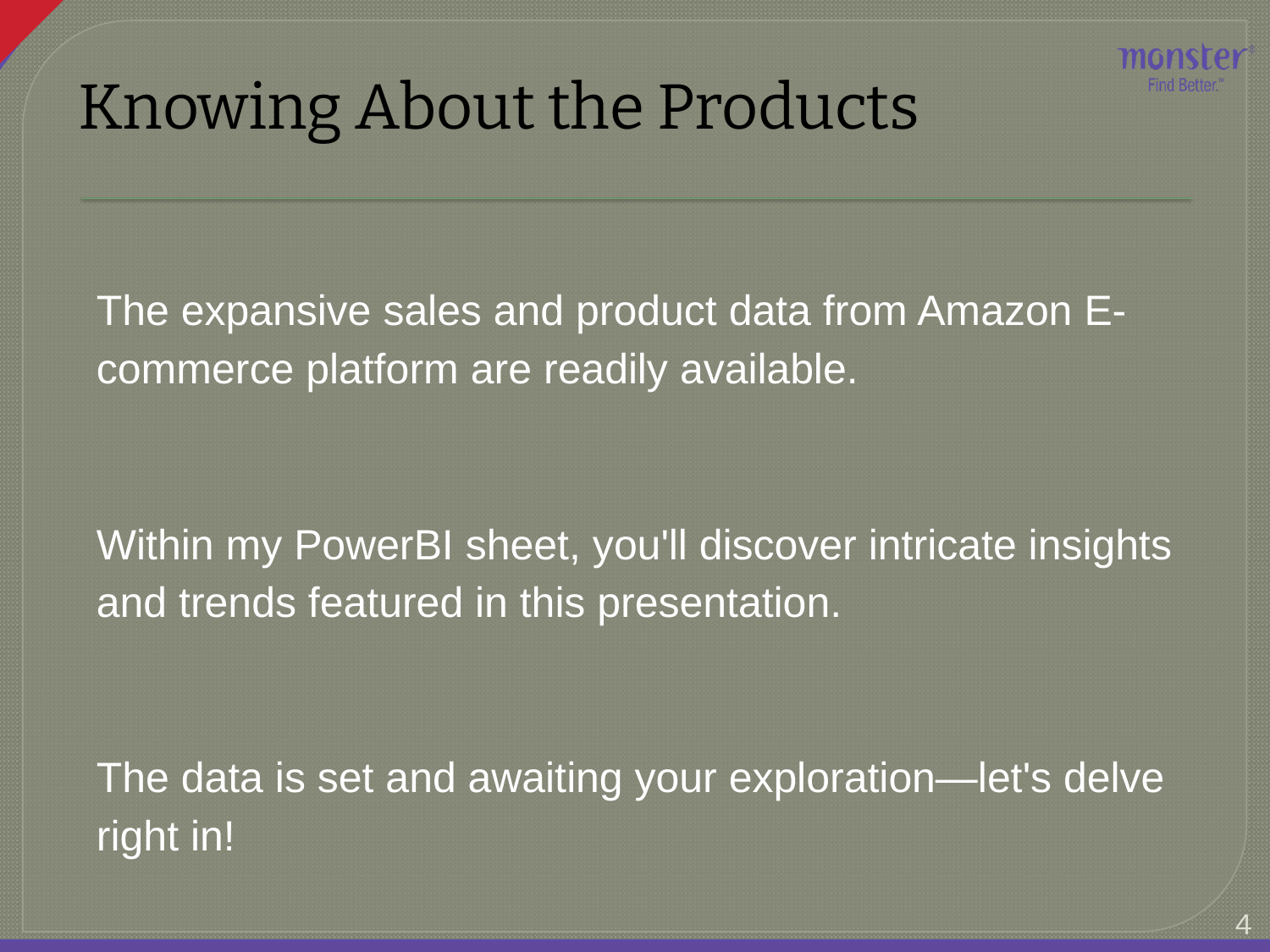

Knowing About the Products

The expansive sales and product data from Amazon E-commerce platform are readily available.

Within my PowerBI sheet, you'll discover intricate insights and trends featured in this presentation.

The data is set and awaiting your exploration—let's delve right in!
4